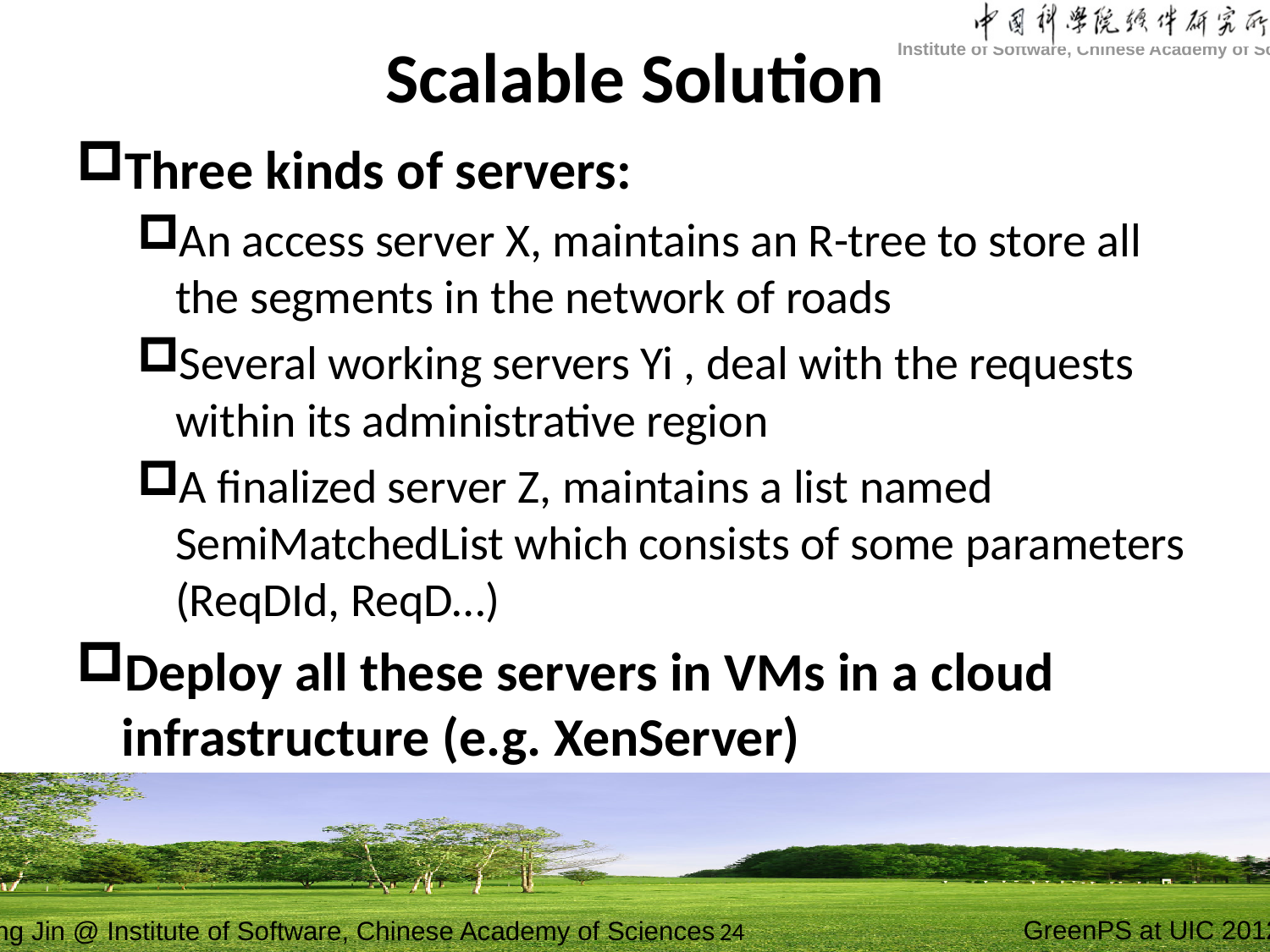

# Scalable Solution
Three kinds of servers:
An access server X, maintains an R-tree to store all the segments in the network of roads
Several working servers Yi , deal with the requests within its administrative region
A finalized server Z, maintains a list named SemiMatchedList which consists of some parameters (ReqDId, ReqD…)
Deploy all these servers in VMs in a cloud infrastructure (e.g. XenServer)